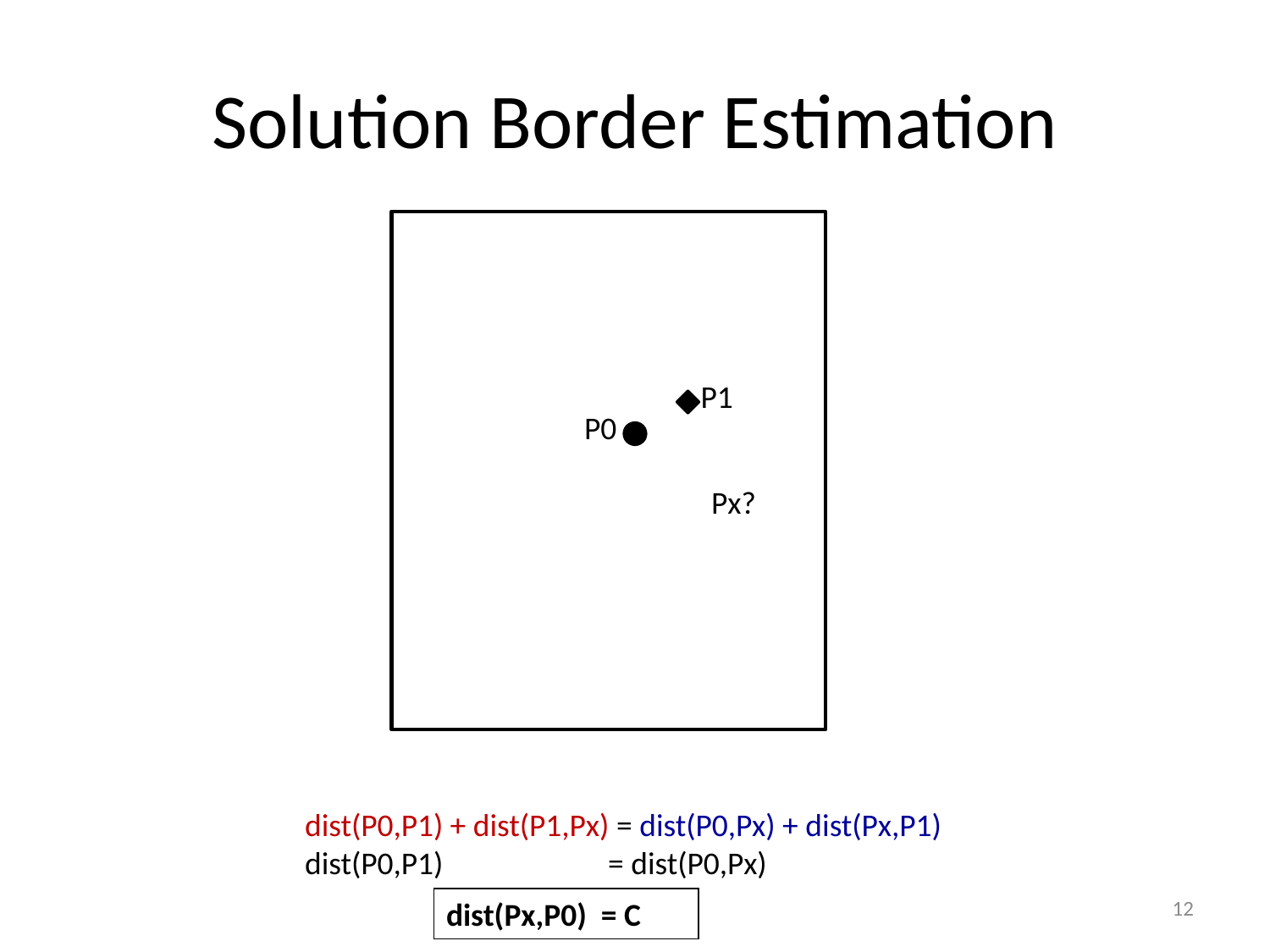

# Solution Border Estimation

P1

P0

Px
Px?
dist(P0,P1) + dist(P1,Px) = dist(P0,Px) + dist(Px,P1)
dist(P0,P1)                       = dist(P0,Px)
12
dist(Px,P0)  = C